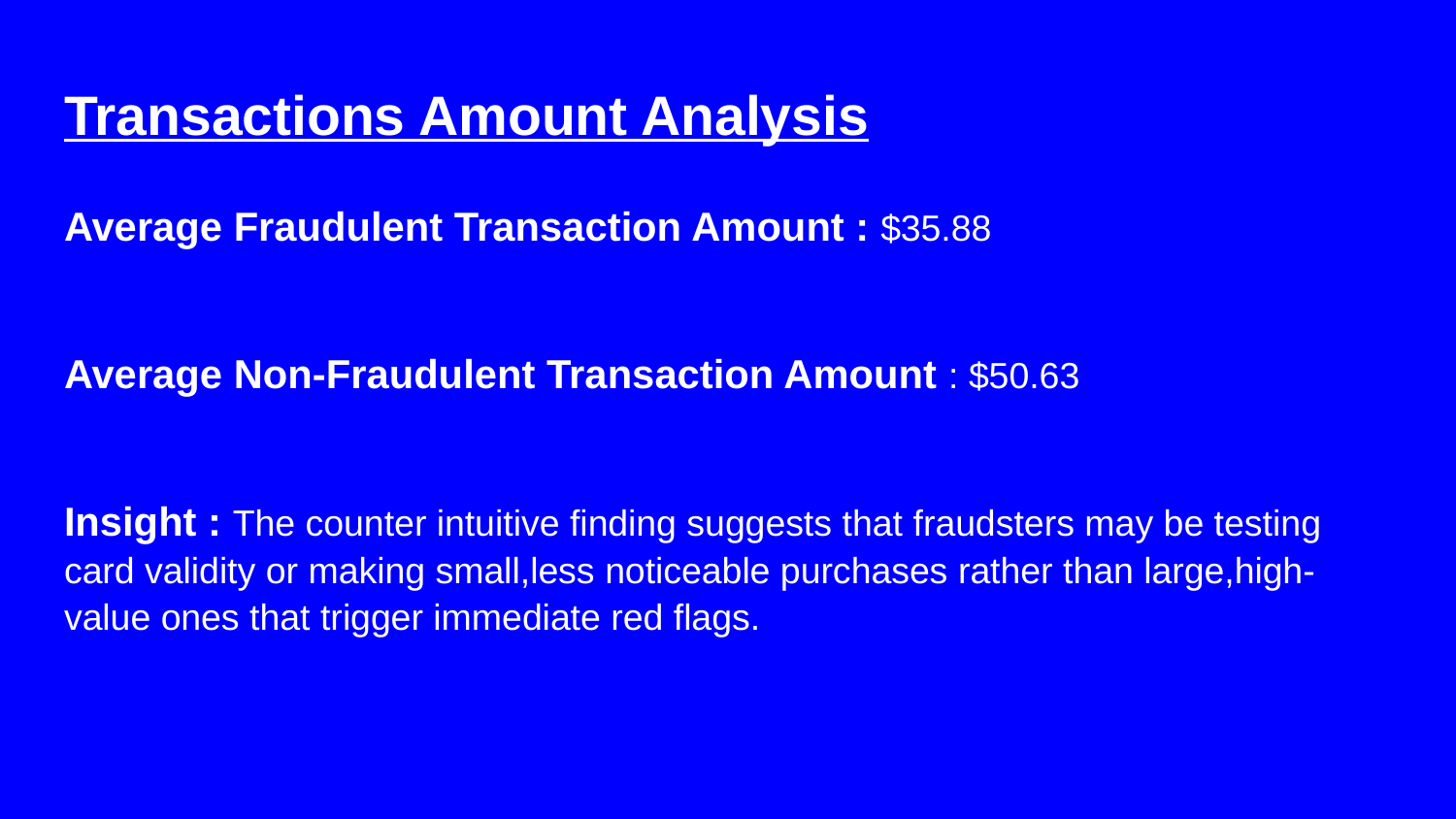

# Transactions Amount Analysis
Average Fraudulent Transaction Amount : $35.88

Average Non-Fraudulent Transaction Amount : $50.63

Insight : The counter intuitive finding suggests that fraudsters may be testing card validity or making small,less noticeable purchases rather than large,high-value ones that trigger immediate red flags.